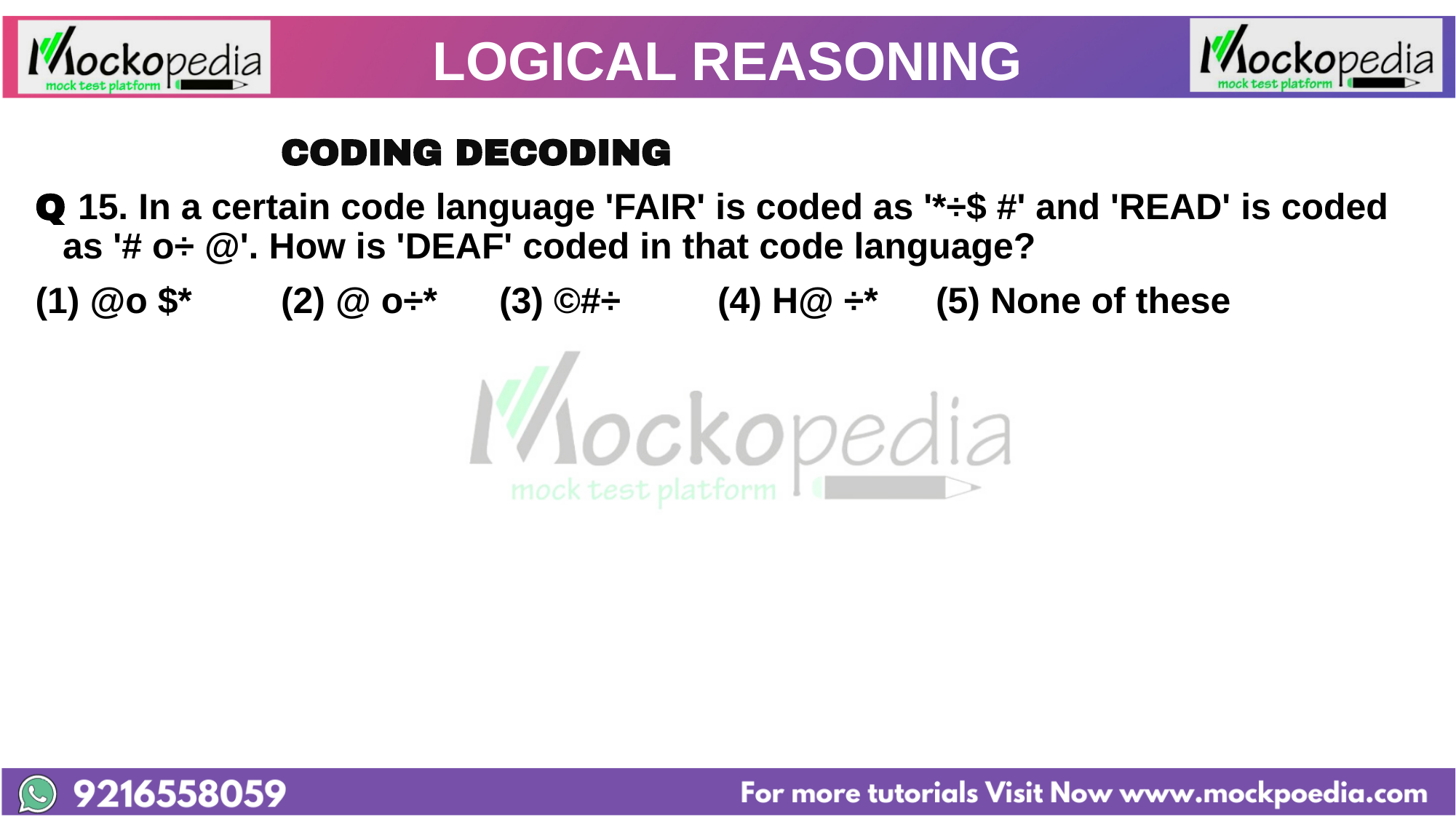

# LOGICAL REASONING
			CODING DECODING
Q 15. In a certain code language 'FAIR' is coded as '*÷$ #' and 'READ' is coded as '# o÷ @'. How is 'DEAF' coded in that code language?
(1) @o $*  	(2) @ o÷*  	(3) ©#÷  	(4) H@ ÷* 	(5) None of these